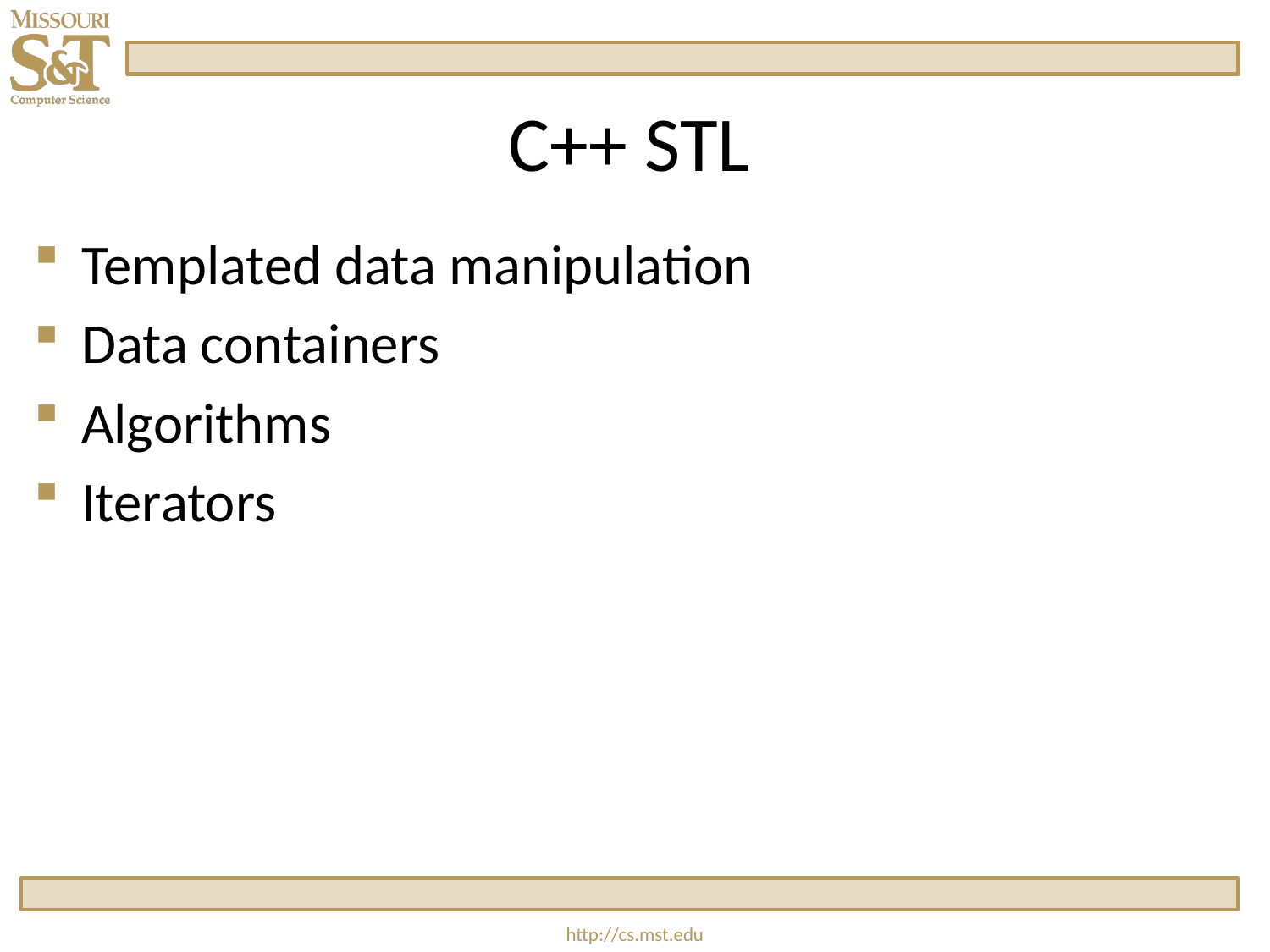

# C++ STL
Templated data manipulation
Data containers
Algorithms
Iterators